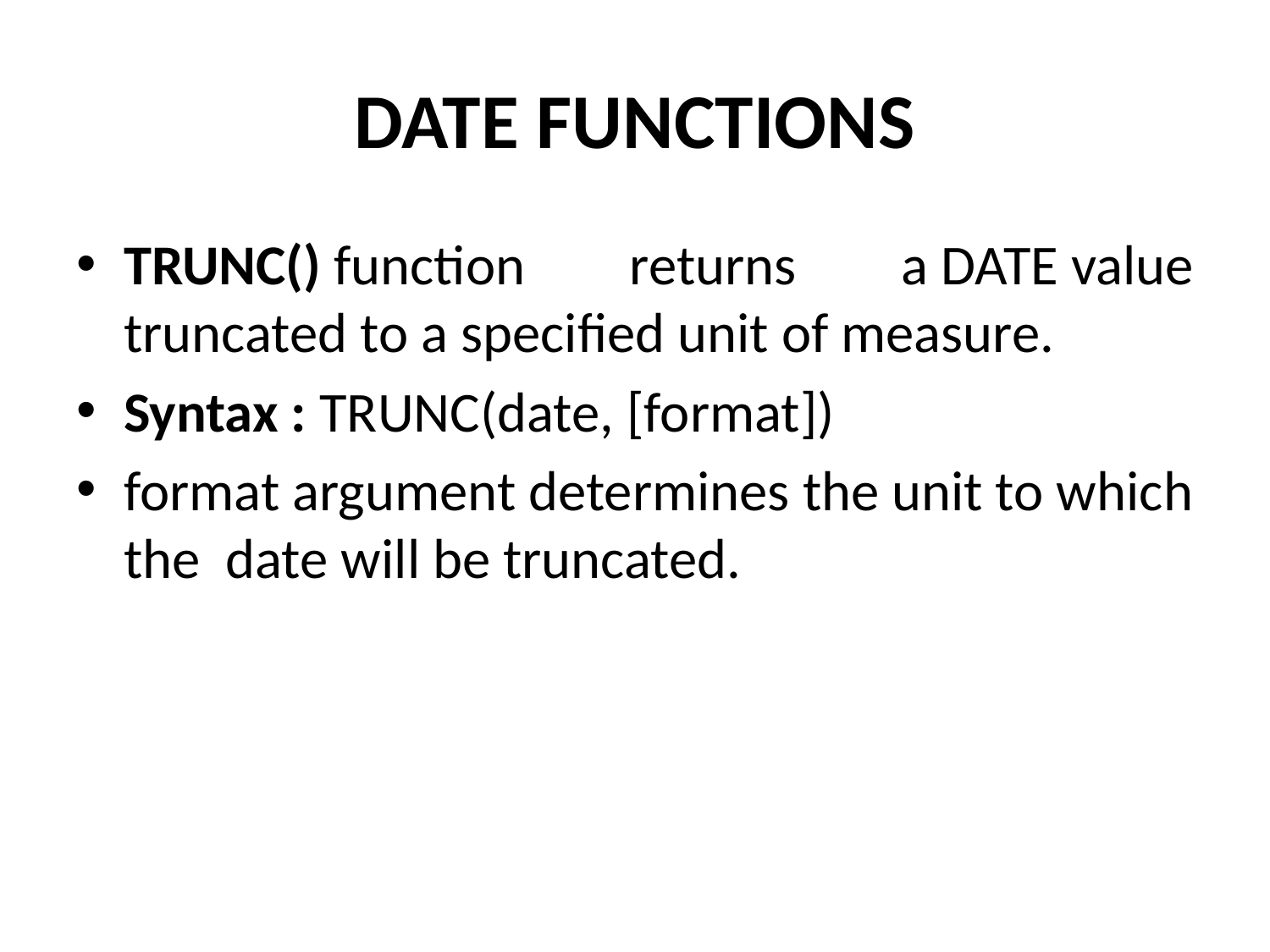

# DATE FUNCTIONS
TRUNC() function returns a DATE value truncated to a specified unit of measure.
Syntax : TRUNC(date, [format])
format argument determines the unit to which the  date will be truncated.